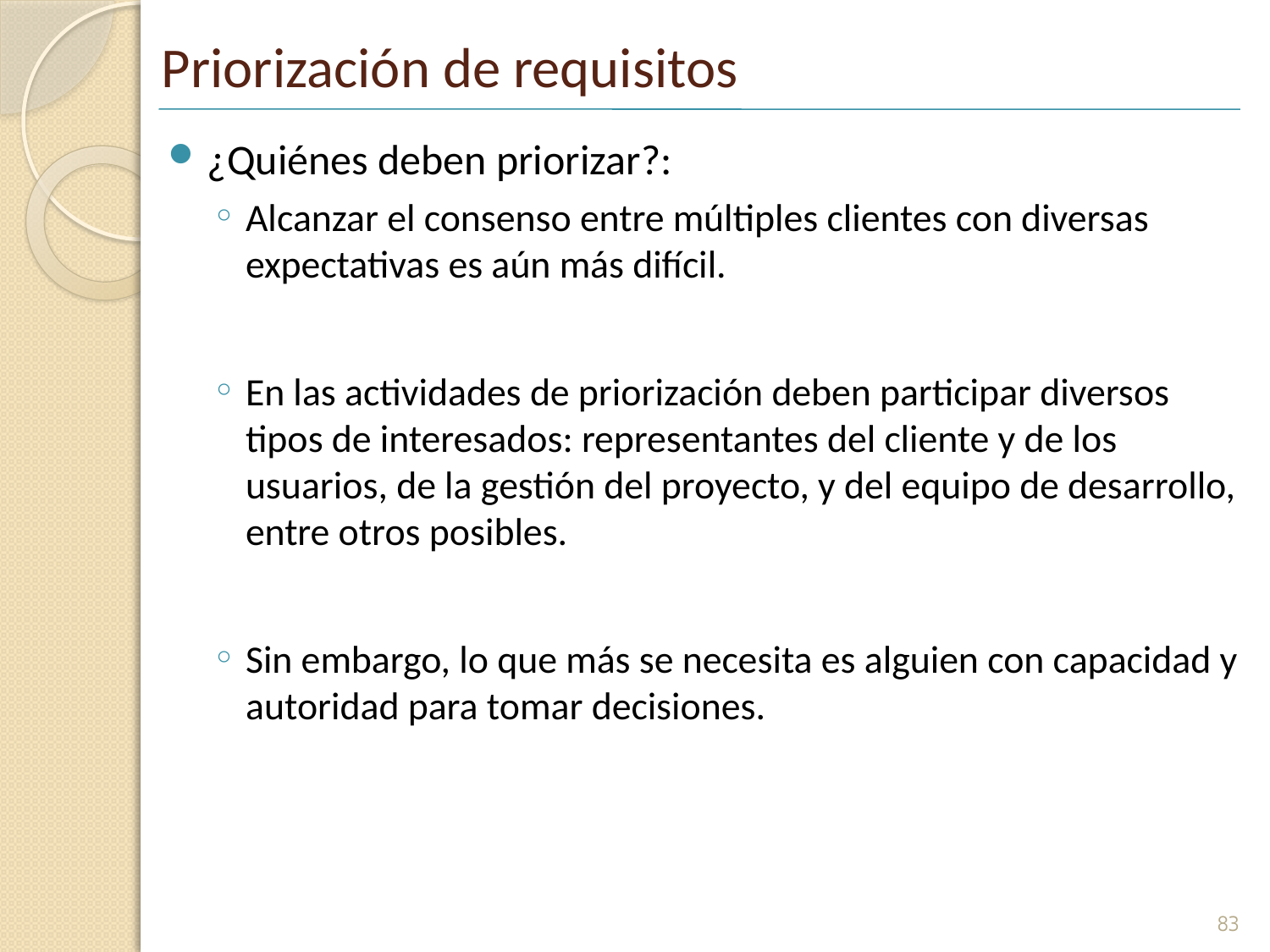

# Priorización de requisitos
¿Quiénes deben priorizar?:
Alcanzar el consenso entre múltiples clientes con diversas expectativas es aún más difícil.

En las actividades de priorización deben participar diversos tipos de interesados: representantes del cliente y de los usuarios, de la gestión del proyecto, y del equipo de desarrollo, entre otros posibles.

Sin embargo, lo que más se necesita es alguien con capacidad y autoridad para tomar decisiones.
83